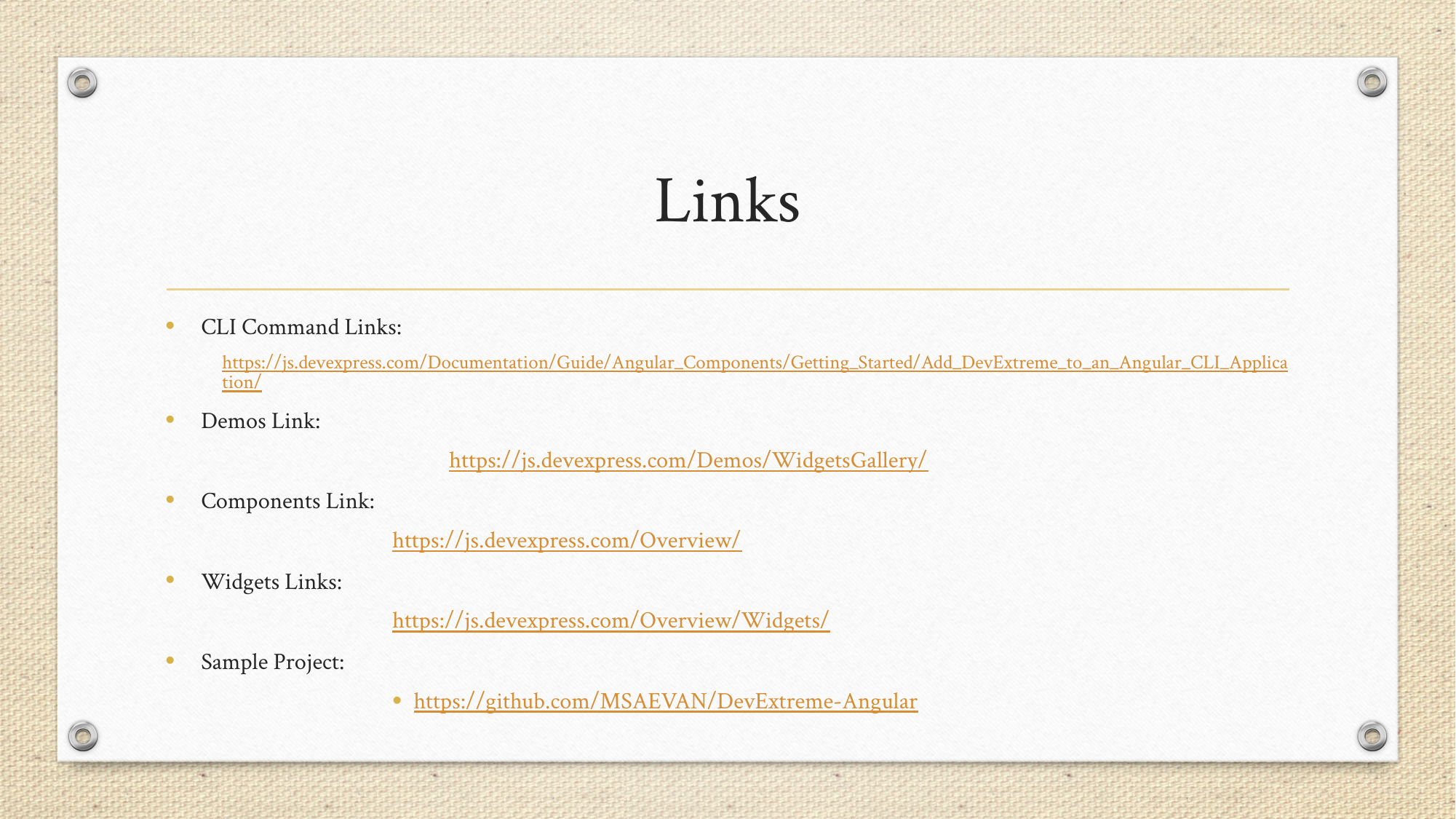

# Links
CLI Command Links:
https://js.devexpress.com/Documentation/Guide/Angular_Components/Getting_Started/Add_DevExtreme_to_an_Angular_CLI_Application/
Demos Link:
				https://js.devexpress.com/Demos/WidgetsGallery/
Components Link:
https://js.devexpress.com/Overview/
Widgets Links:
https://js.devexpress.com/Overview/Widgets/
Sample Project:
https://github.com/MSAEVAN/DevExtreme-Angular